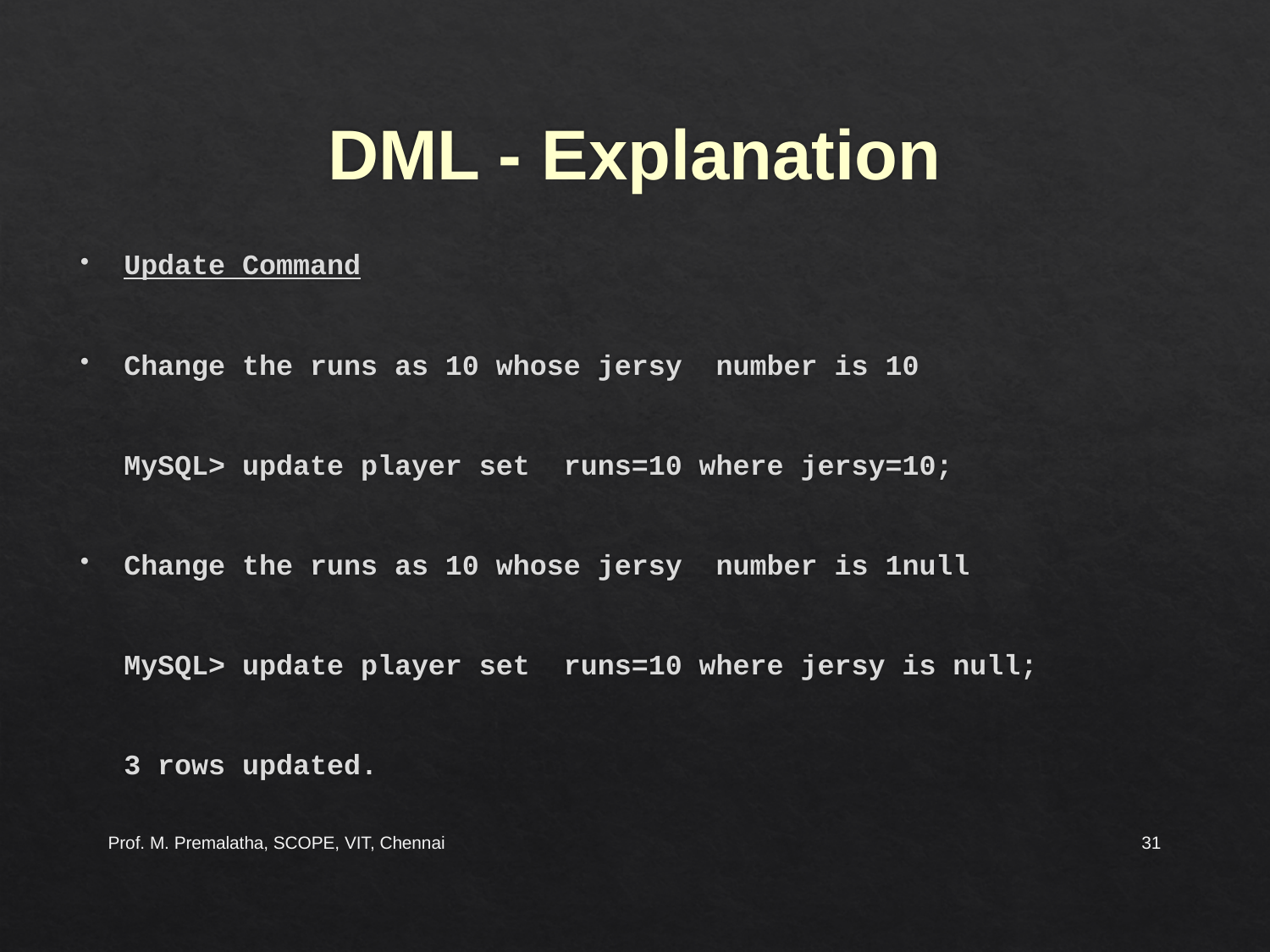

# DML - Explanation
Update Command

Change the runs as 10 whose jersy  number is 10

	MySQL> update player set  runs=10 where jersy=10;

Change the runs as 10 whose jersy  number is 1null

	MySQL> update player set  runs=10 where jersy is null;

	3 rows updated.
Prof. M. Premalatha, SCOPE, VIT, Chennai
31